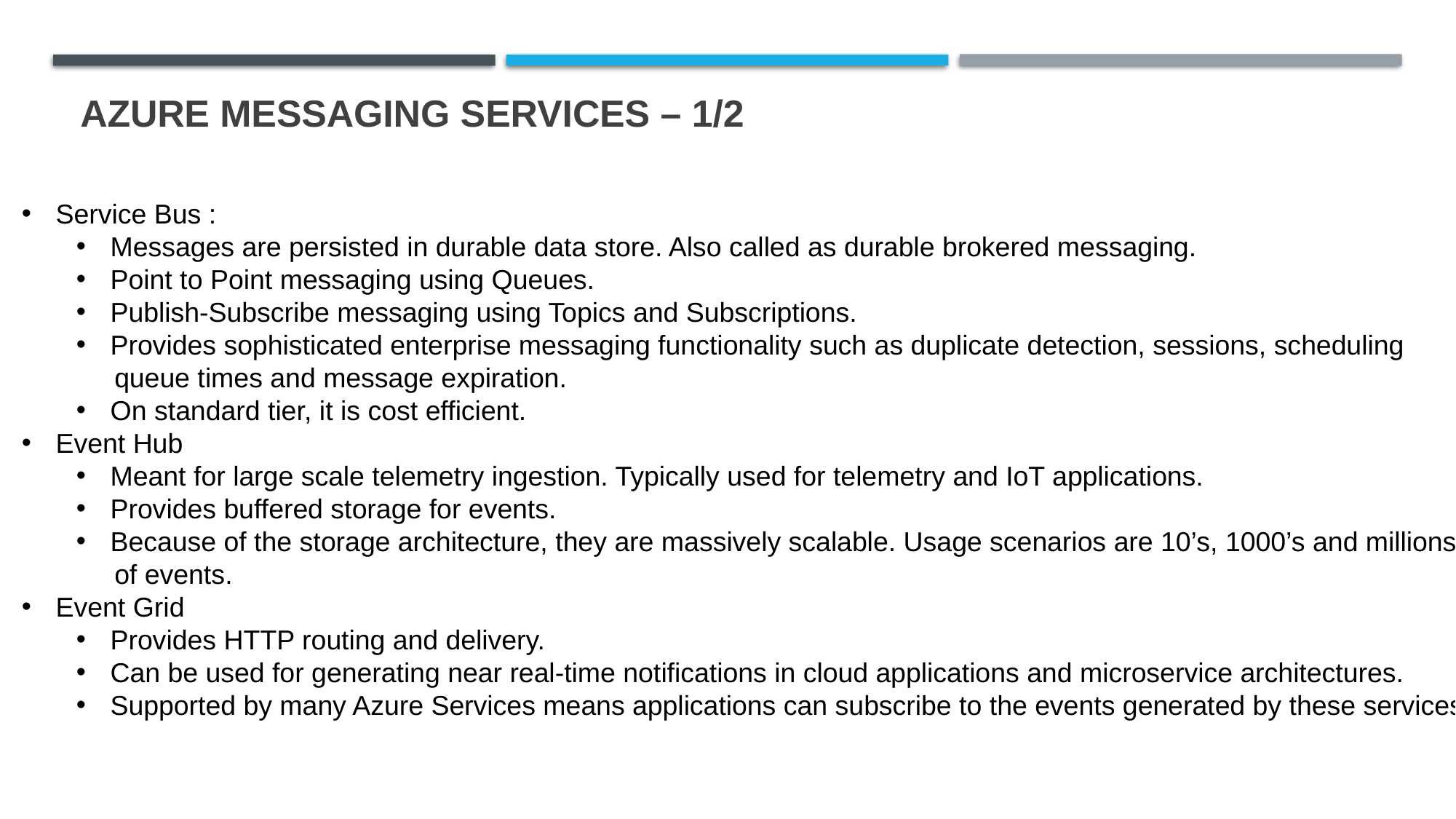

# Azure Messaging services – 1/2
Service Bus :
Messages are persisted in durable data store. Also called as durable brokered messaging.
Point to Point messaging using Queues.
Publish-Subscribe messaging using Topics and Subscriptions.
Provides sophisticated enterprise messaging functionality such as duplicate detection, sessions, scheduling
     queue times and message expiration.
On standard tier, it is cost efficient.
Event Hub
Meant for large scale telemetry ingestion. Typically used for telemetry and IoT applications.
Provides buffered storage for events.
Because of the storage architecture, they are massively scalable. Usage scenarios are 10’s, 1000’s and millions
     of events.
Event Grid
Provides HTTP routing and delivery.
Can be used for generating near real-time notifications in cloud applications and microservice architectures.
Supported by many Azure Services means applications can subscribe to the events generated by these services.